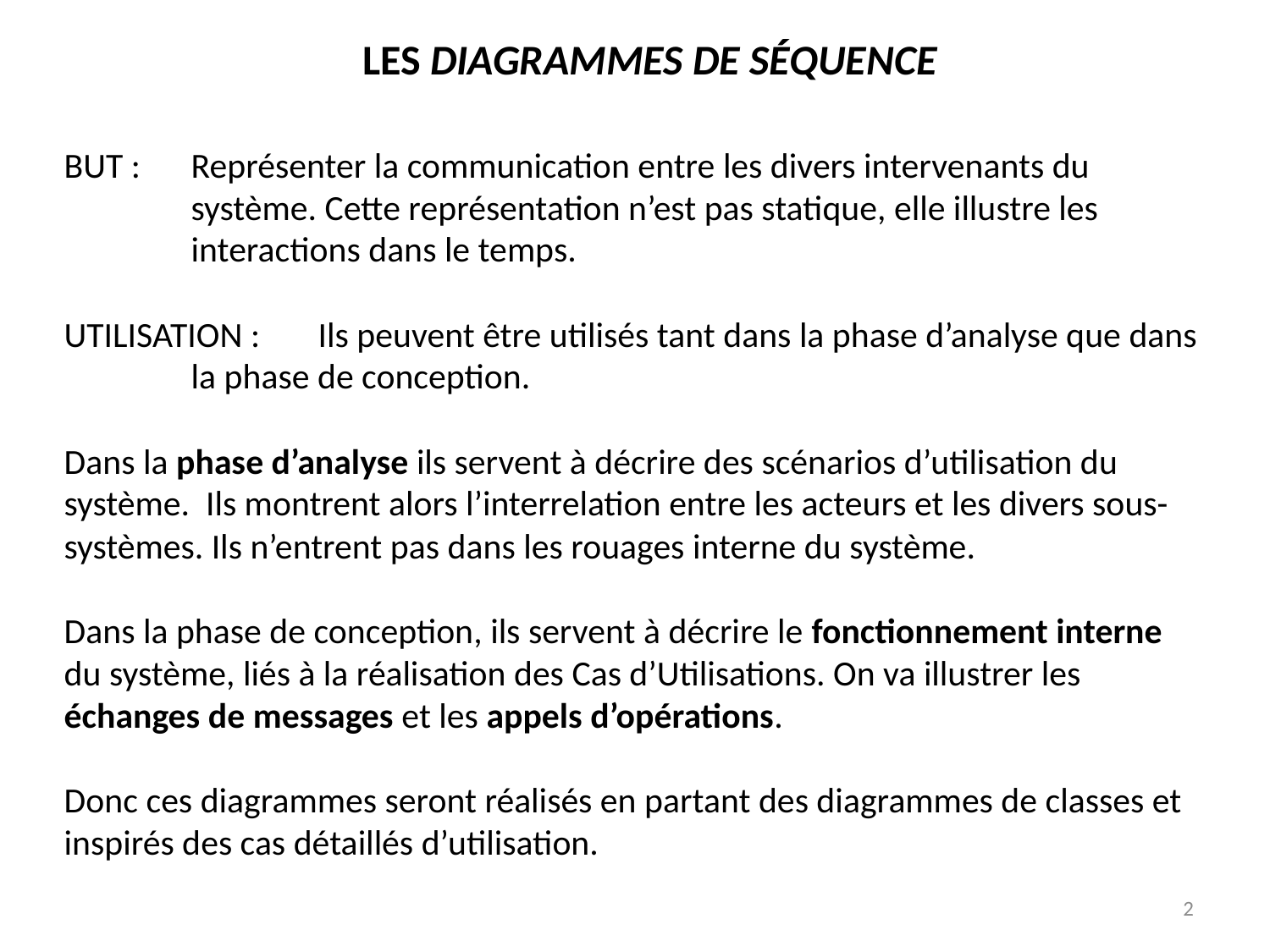

LES DIAGRAMMES DE SÉQUENCE
BUT : 	Représenter la communication entre les divers intervenants du
	système. Cette représentation n’est pas statique, elle illustre les
	interactions dans le temps.

UTILISATION :	Ils peuvent être utilisés tant dans la phase d’analyse que dans 	la phase de conception.

Dans la phase d’analyse ils servent à décrire des scénarios d’utilisation du système.  Ils montrent alors l’interrelation entre les acteurs et les divers sous-systèmes. Ils n’entrent pas dans les rouages interne du système.

Dans la phase de conception, ils servent à décrire le fonctionnement interne du système, liés à la réalisation des Cas d’Utilisations. On va illustrer les échanges de messages et les appels d’opérations.

Donc ces diagrammes seront réalisés en partant des diagrammes de classes et inspirés des cas détaillés d’utilisation.
2